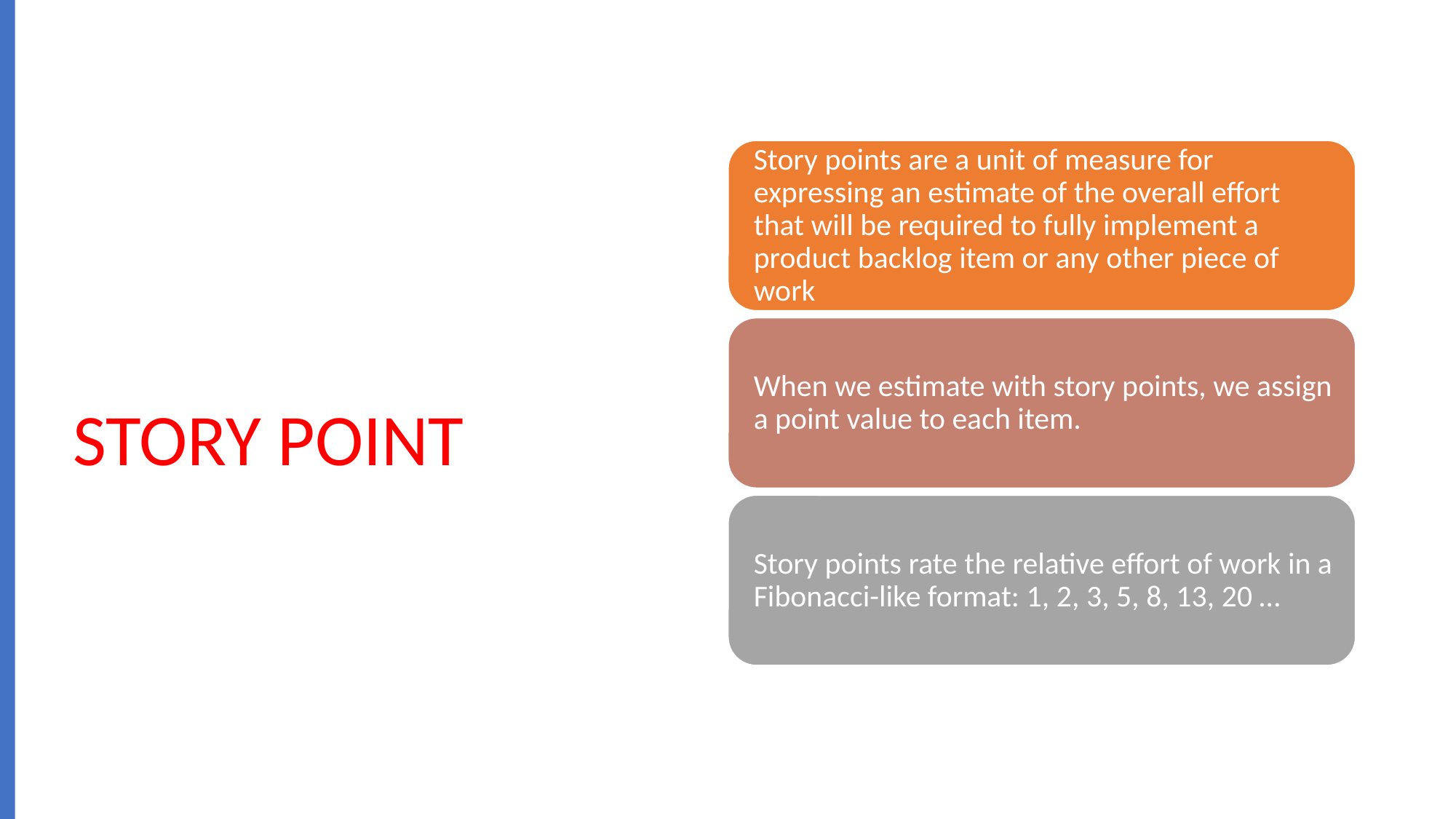

# STORY POINT
Story points are a unit of measure for expressing an estimate of the overall effort that will be required to fully implement a product backlog item or any other piece of work
When we estimate with story points, we assign a point value to each item.
Story points rate the relative effort of work in a Fibonacci-like format: 1, 2, 3, 5, 8, 13, 20 …